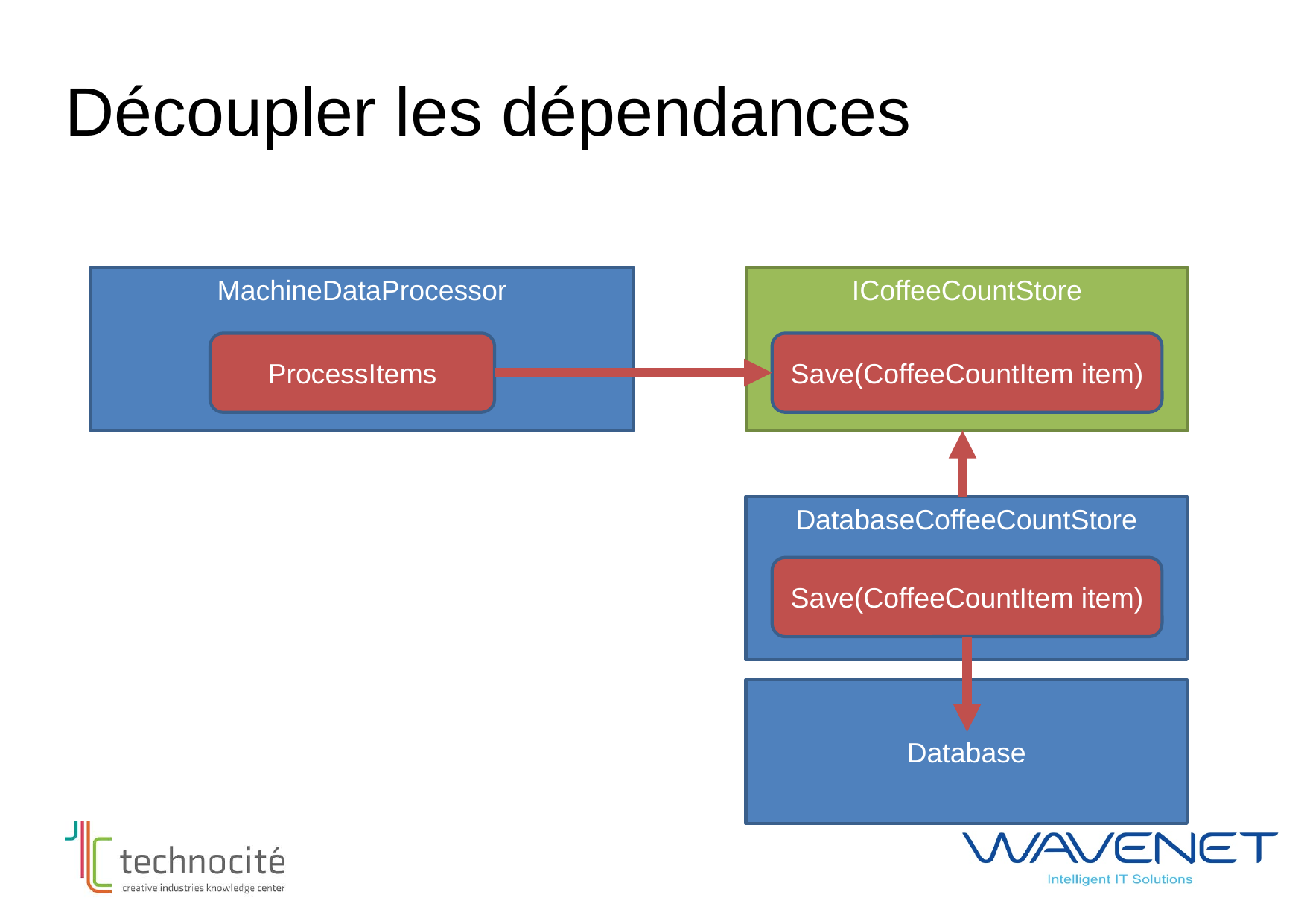

# Découpler les dépendances

ICoffeeCountStore
MachineDataProcessor
ProcessItems
Save(CoffeeCountItem item)
DatabaseCoffeeCountStore
Save(CoffeeCountItem item)
Database